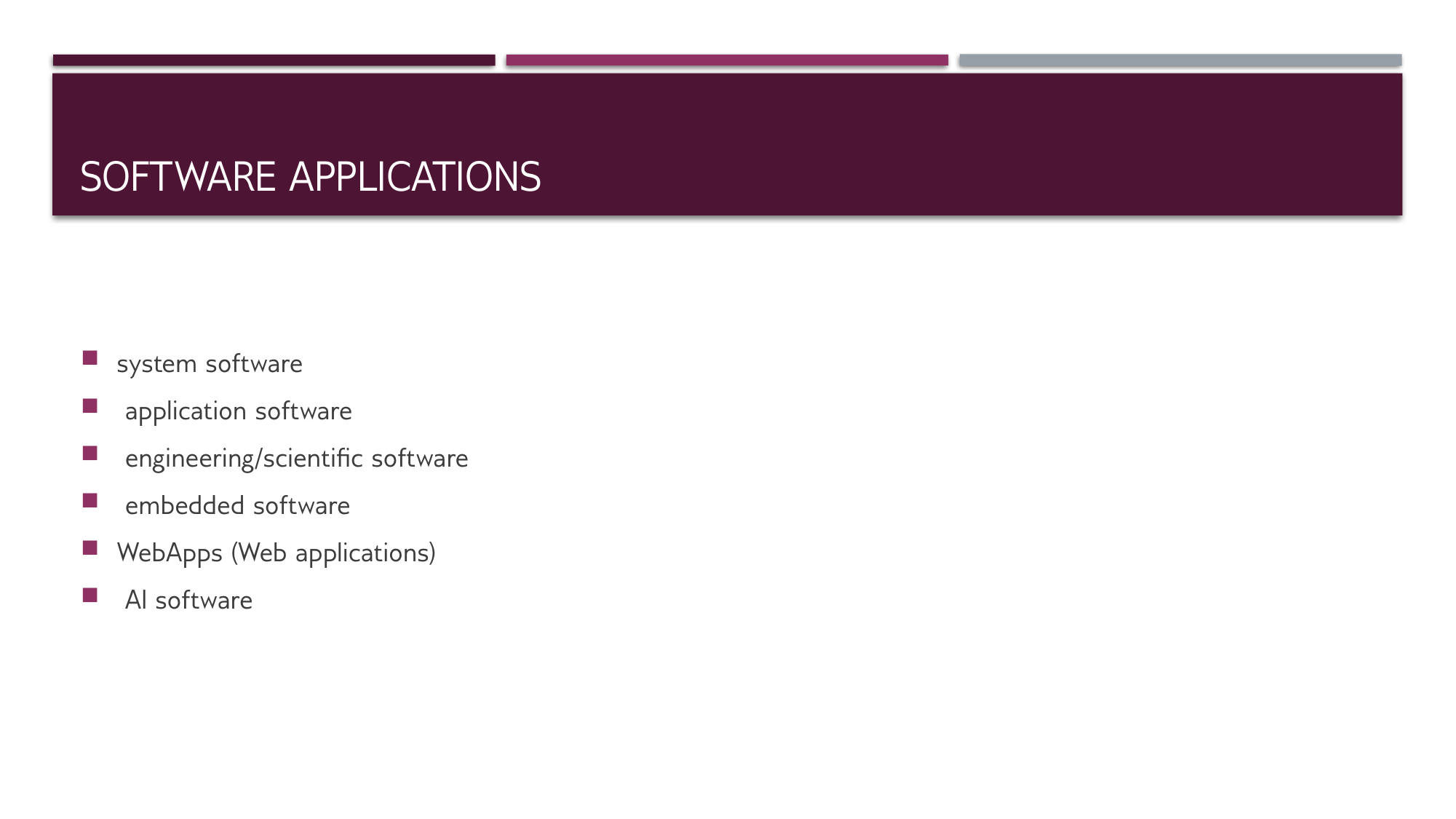

# Software Applications
system software
 application software
 engineering/scientific software
 embedded software
WebApps (Web applications)
 AI software